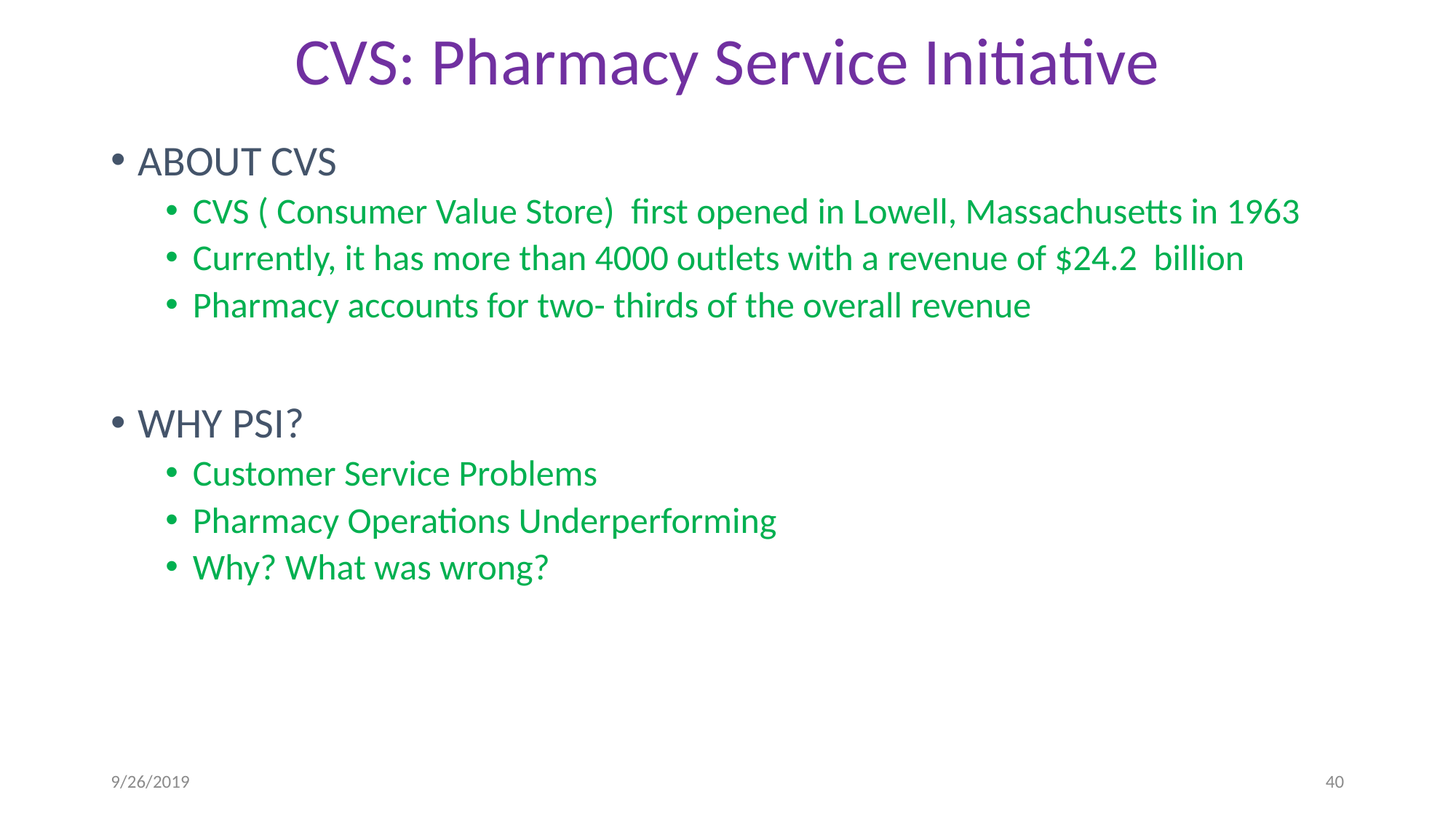

# CVS: Pharmacy Service Initiative
ABOUT CVS
CVS ( Consumer Value Store)  first opened in Lowell, Massachusetts in 1963
Currently, it has more than 4000 outlets with a revenue of $24.2  billion
Pharmacy accounts for two- thirds of the overall revenue

WHY PSI?
Customer Service Problems
Pharmacy Operations Underperforming
Why? What was wrong?
9/26/2019
40